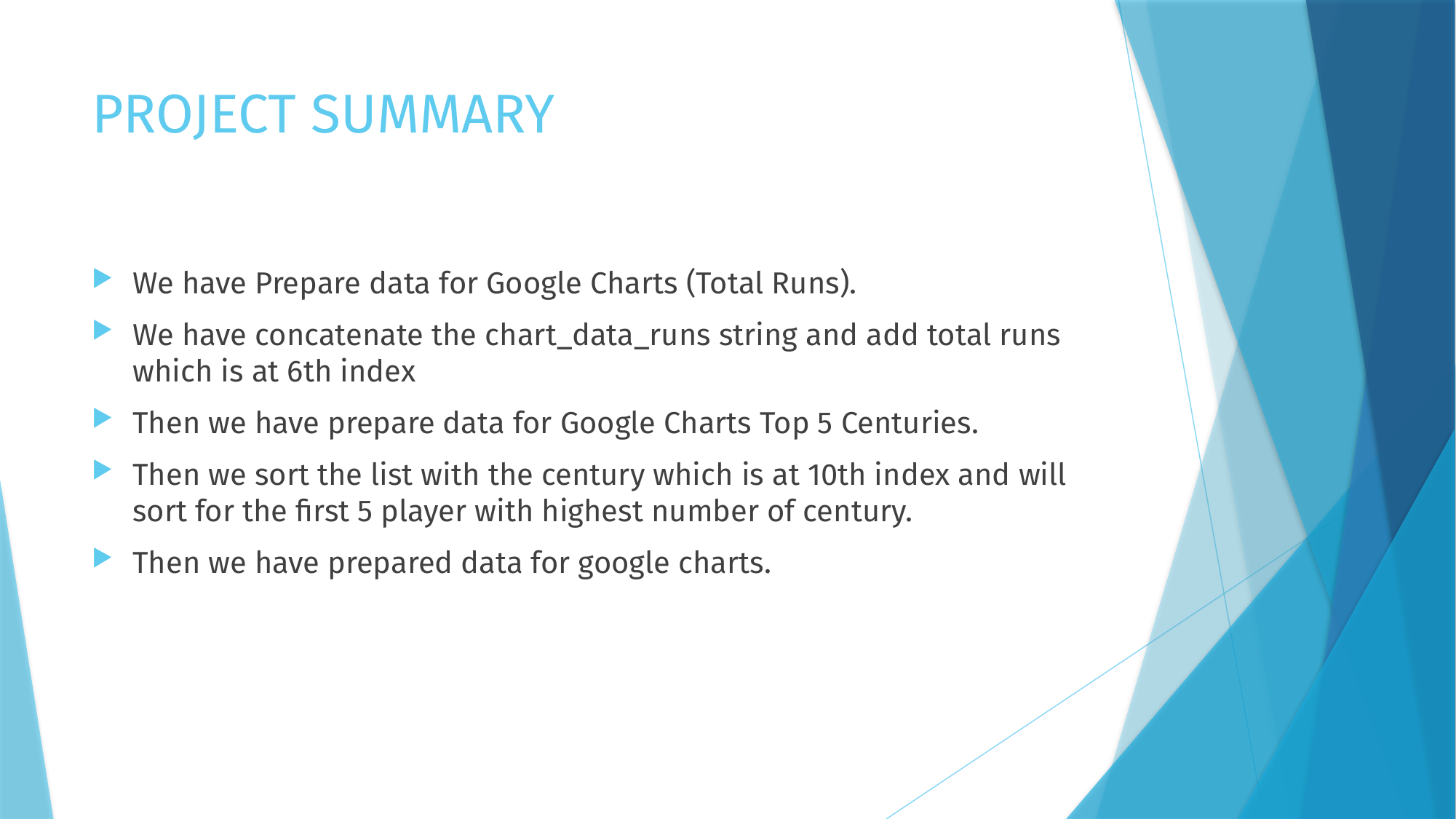

# PROJECT SUMMARY
We have Prepare data for Google Charts (Total Runs).
We have concatenate the chart_data_runs string and add total runs which is at 6th index
Then we have prepare data for Google Charts Top 5 Centuries.
Then we sort the list with the century which is at 10th index and will sort for the first 5 player with highest number of century.
Then we have prepared data for google charts.